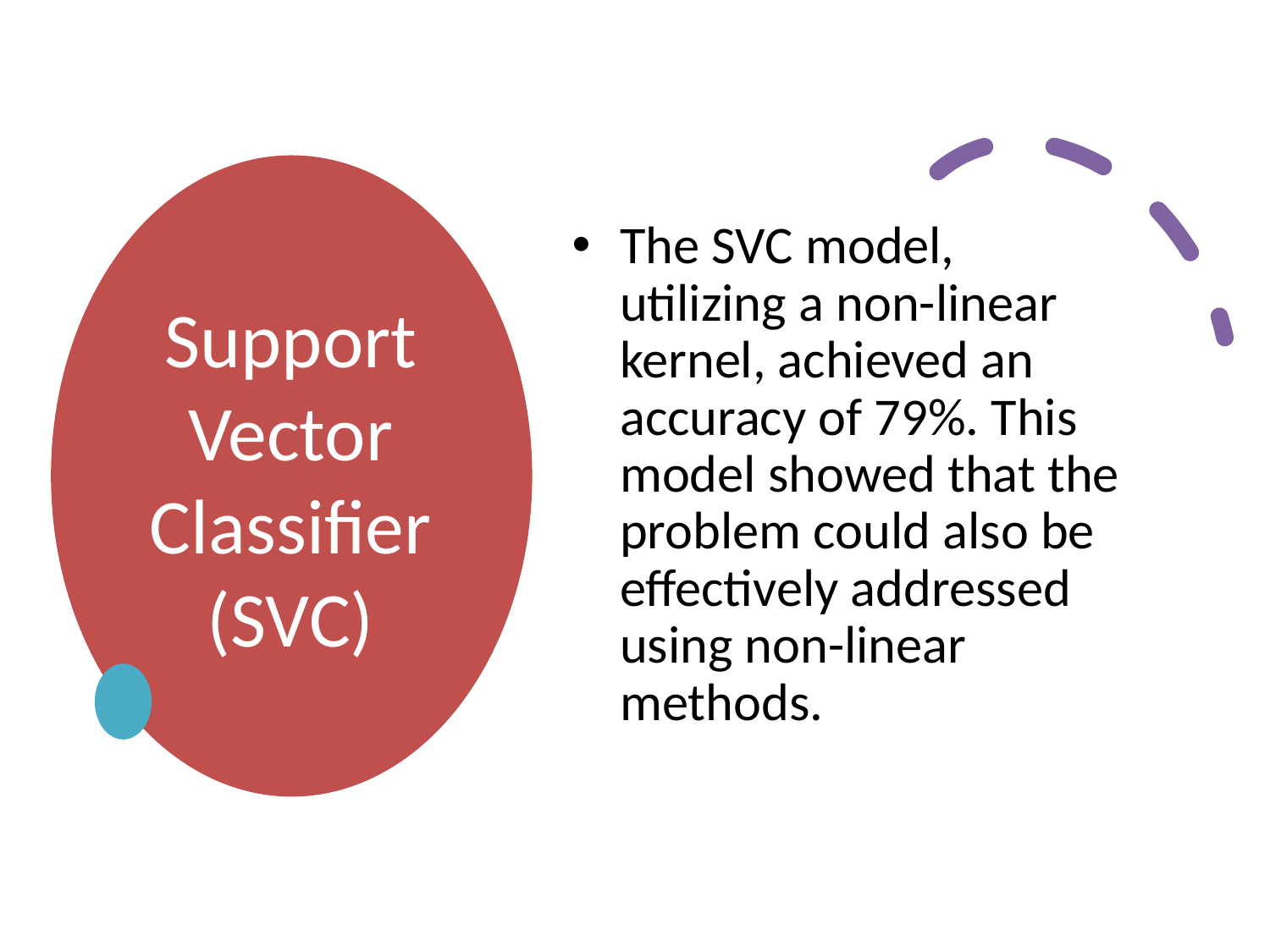

# Support Vector Classifier (SVC)
The SVC model, utilizing a non-linear kernel, achieved an accuracy of 79%. This model showed that the problem could also be effectively addressed using non-linear methods.